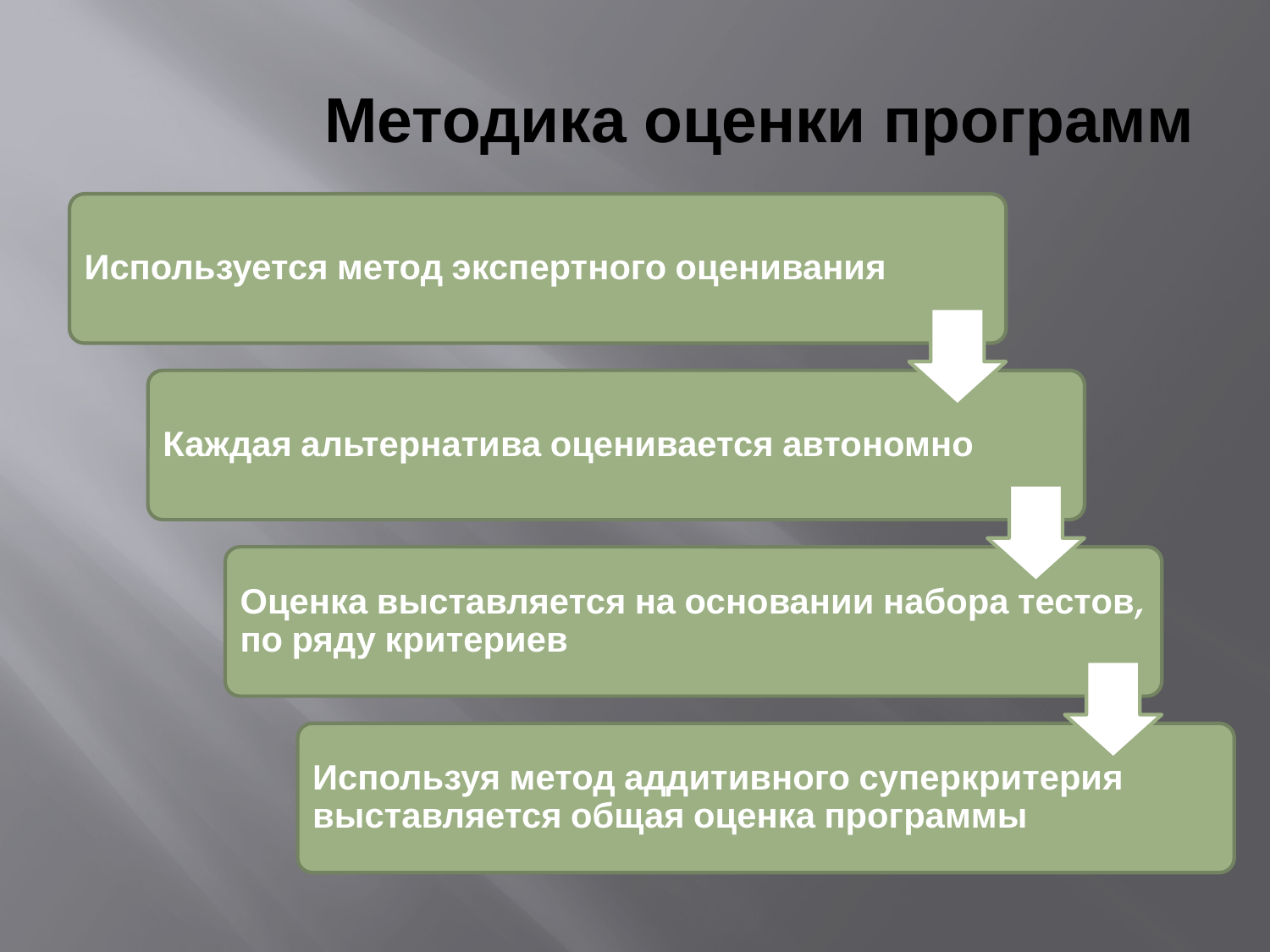

# Методика оценки программ
Используется метод экспертного оценивания
Каждая альтернатива оценивается автономно
Оценка выставляется на основании набора тестов, по ряду критериев
Используя метод аддитивного суперкритерия выставляется общая оценка программы